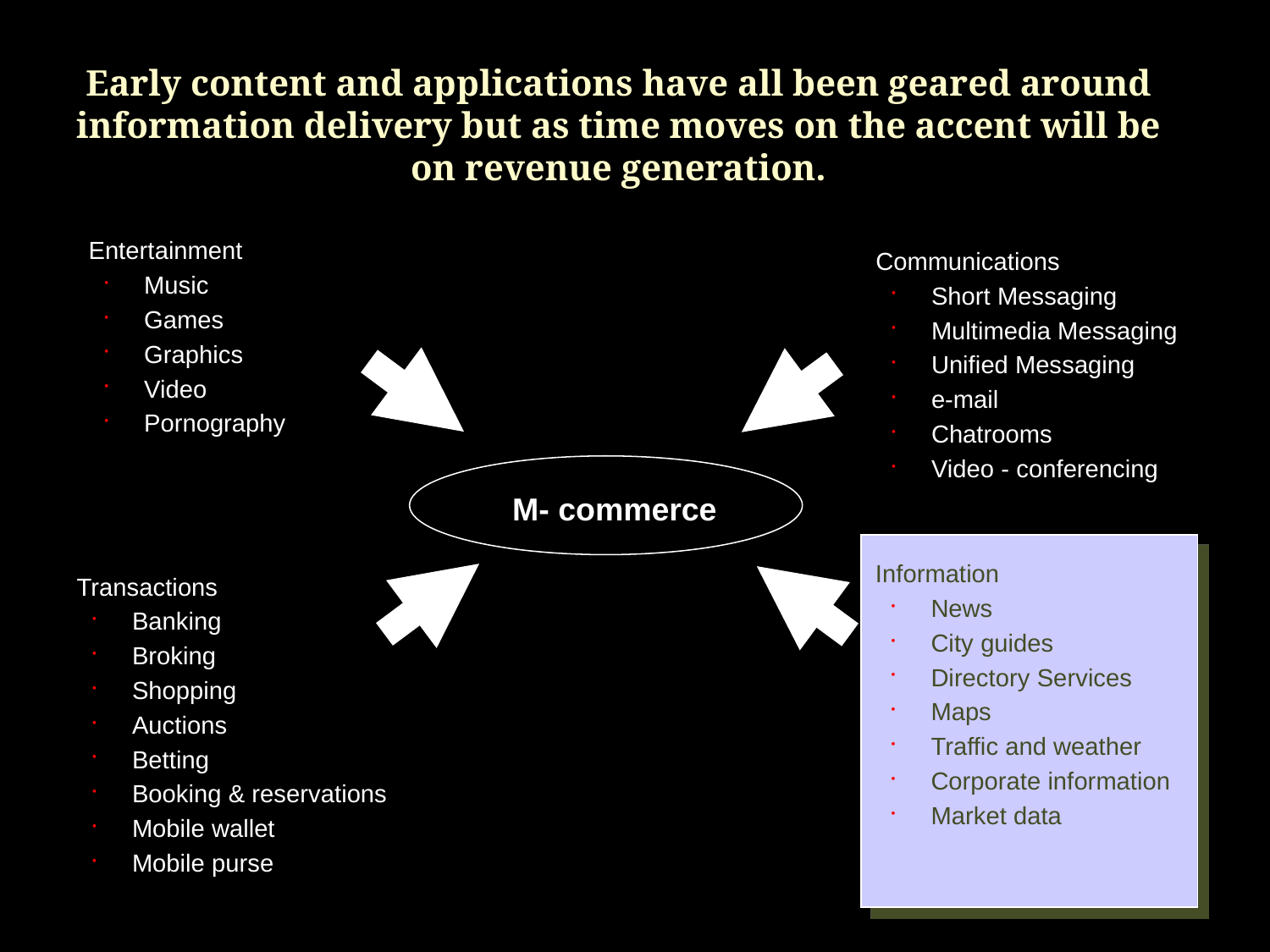

Early content and applications have all been geared around information delivery but as time moves on the accent will be on revenue generation.
	Entertainment
Music
Games
Graphics
Video
Pornography

	Communications
Short Messaging
Multimedia Messaging
Unified Messaging
e-mail
Chatrooms
Video - conferencing

M- commerce

	Information
News
City guides
Directory Services
Maps
Traffic and weather
Corporate information
Market data
	Transactions
Banking
Broking
Shopping
Auctions
Betting
Booking & reservations
Mobile wallet
Mobile purse